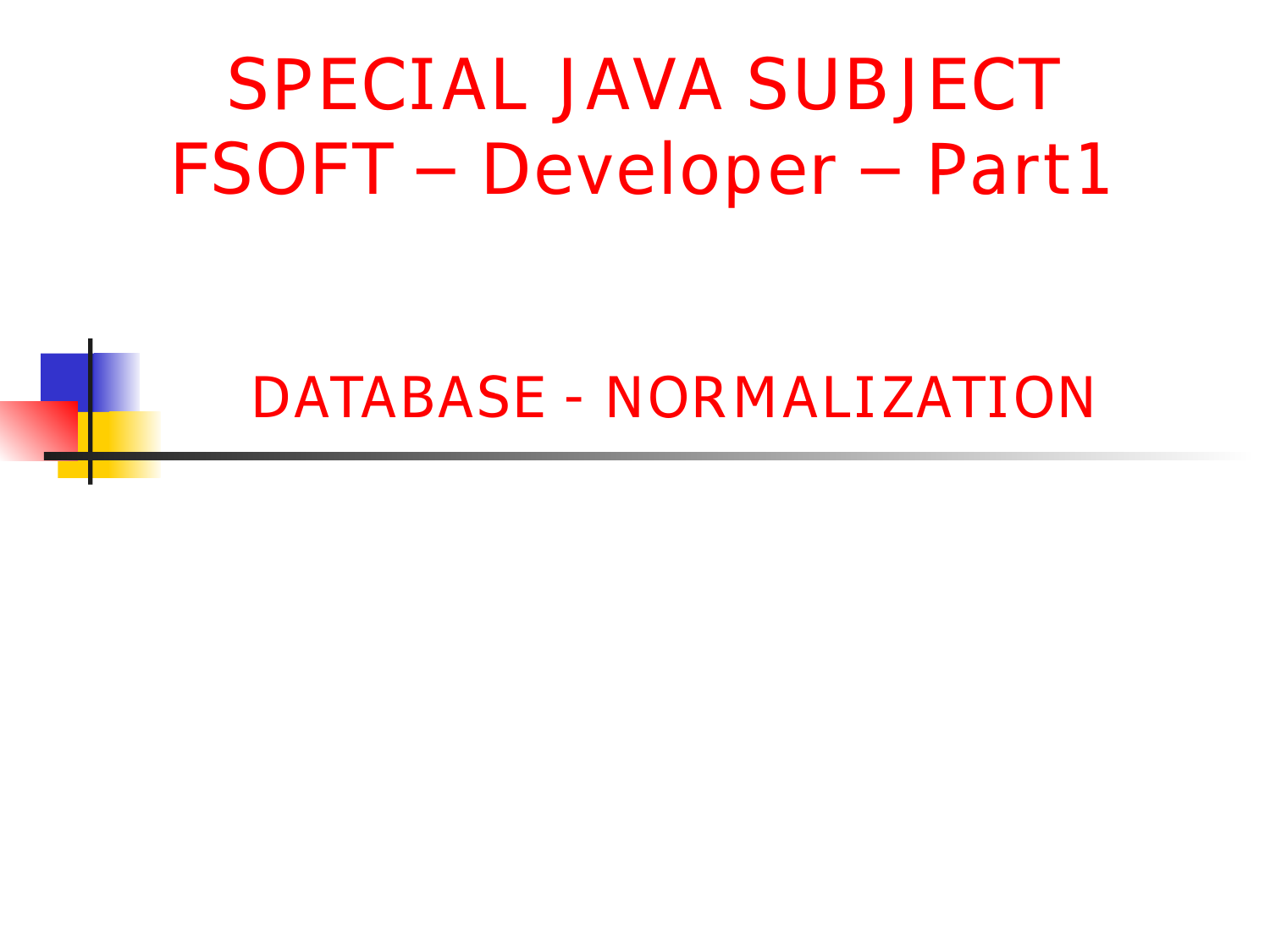

SPECIAL JAVA SUBJECT
FSOFT – Developer – Part1
# DATABASE - NORMALIZATION